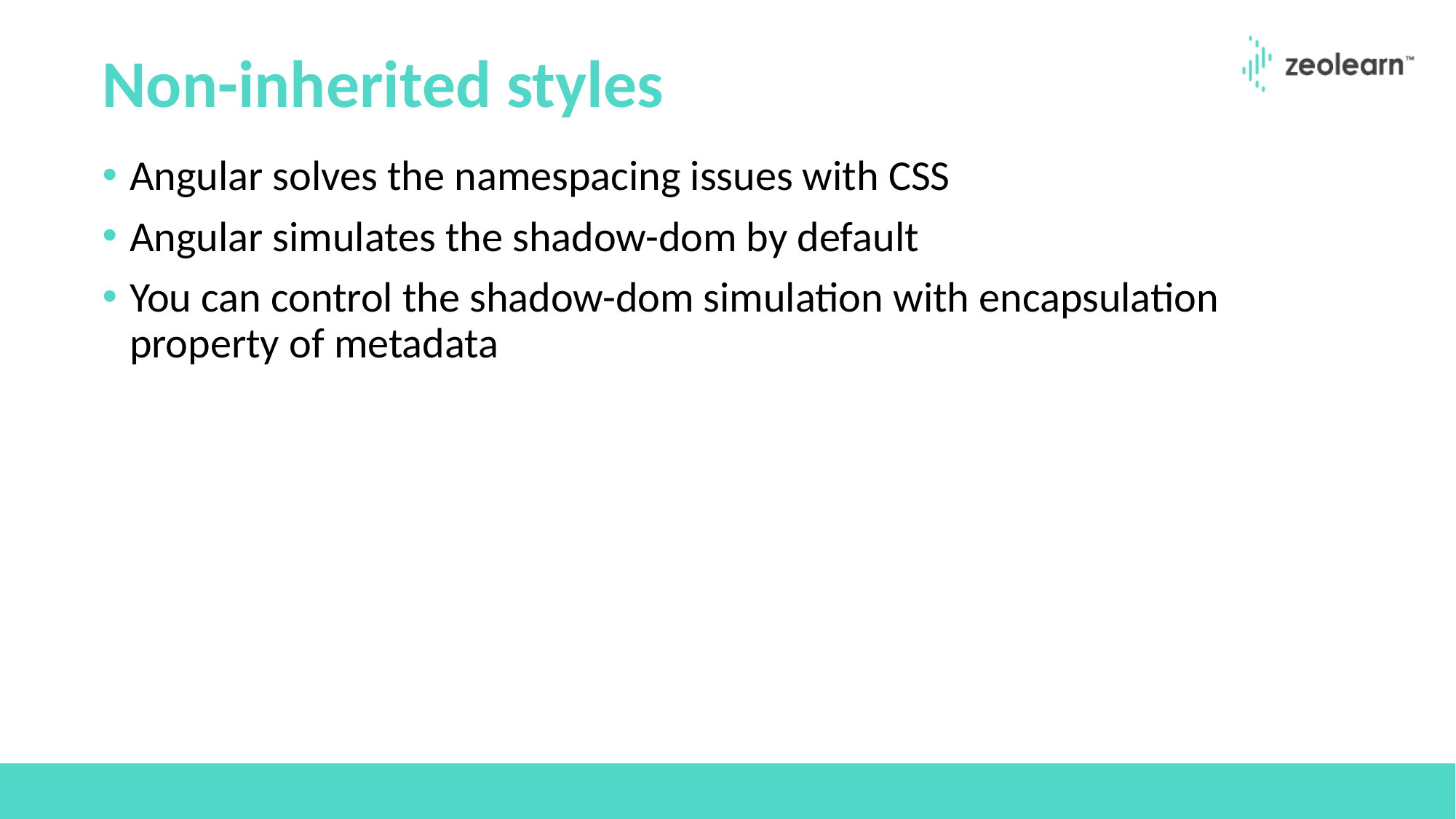

# Non-inherited styles
Angular solves the namespacing issues with CSS
Angular simulates the shadow-dom by default
You can control the shadow-dom simulation with encapsulation property of metadata